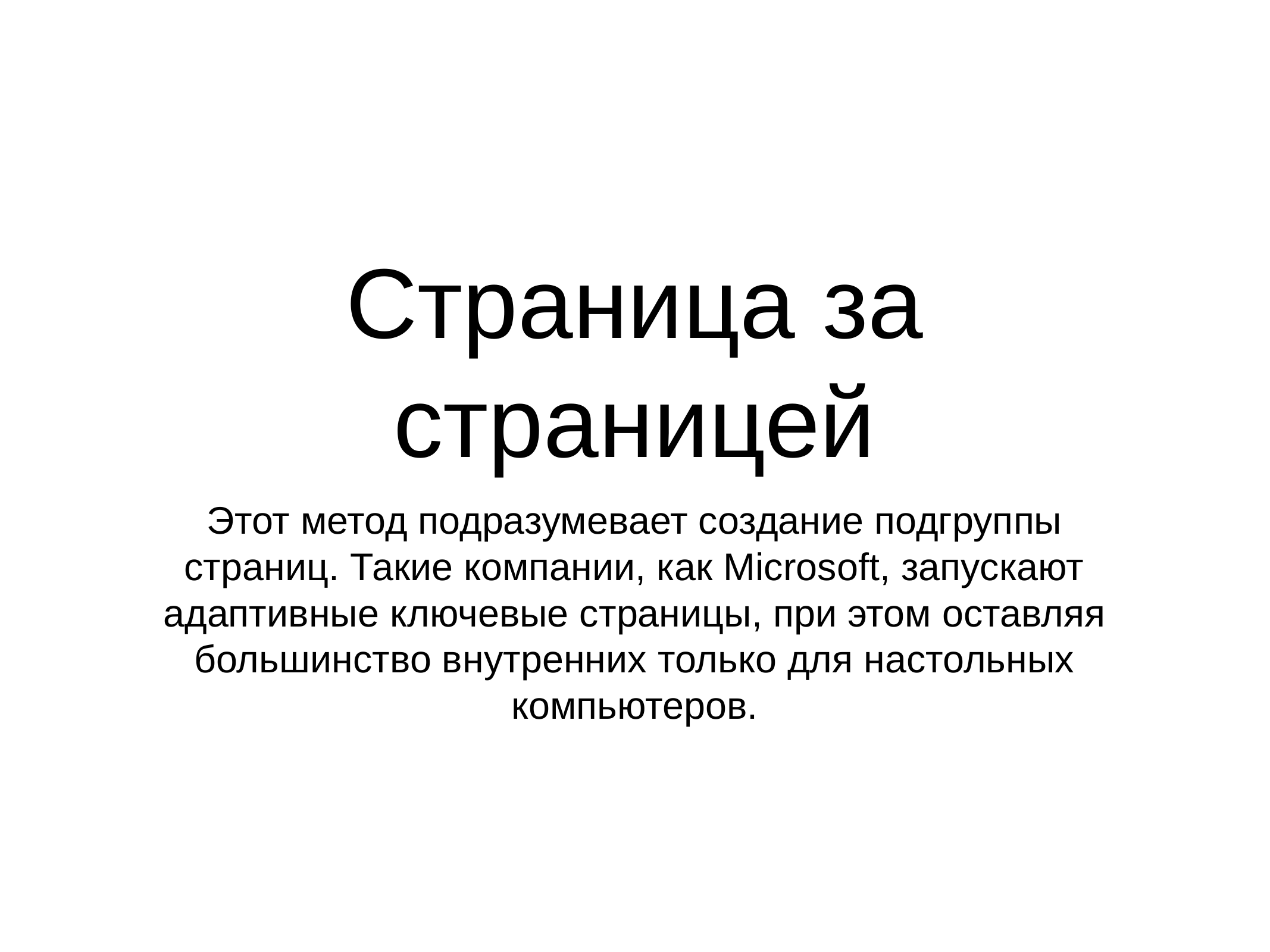

# Страница за страницей
Этот метод подразумевает создание подгруппы страниц. Такие компании, как Microsoft, запускают адаптивные ключевые страницы, при этом оставляя большинство внутренних только для настольных компьютеров.